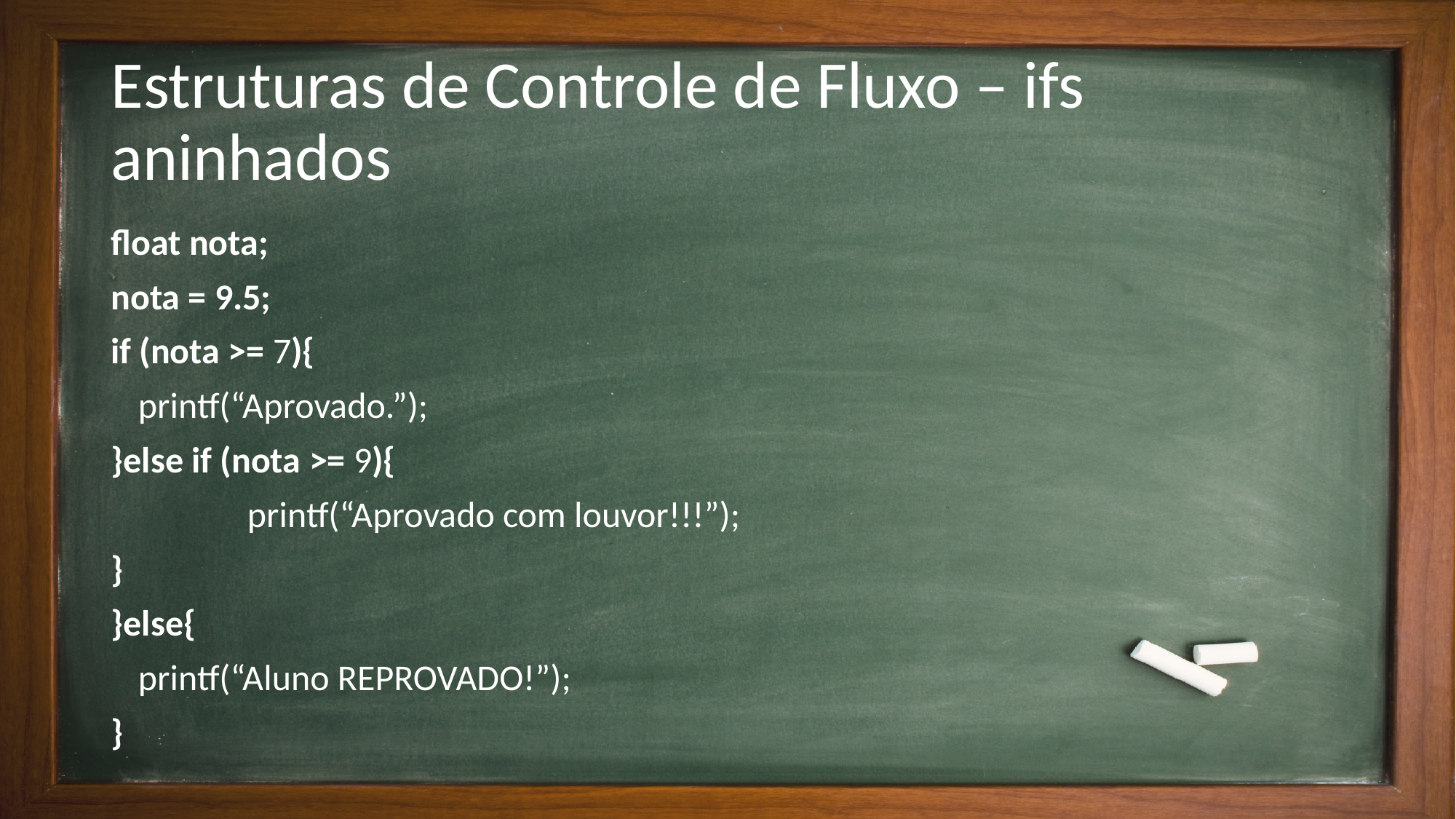

# Estruturas de Controle de Fluxo – ifs aninhados
float nota;
nota = 9.5;
if (nota >= 7){
	printf(“Aprovado.”);
}else if (nota >= 9){
		printf(“Aprovado com louvor!!!”);
}
}else{
	printf(“Aluno REPROVADO!”);
}